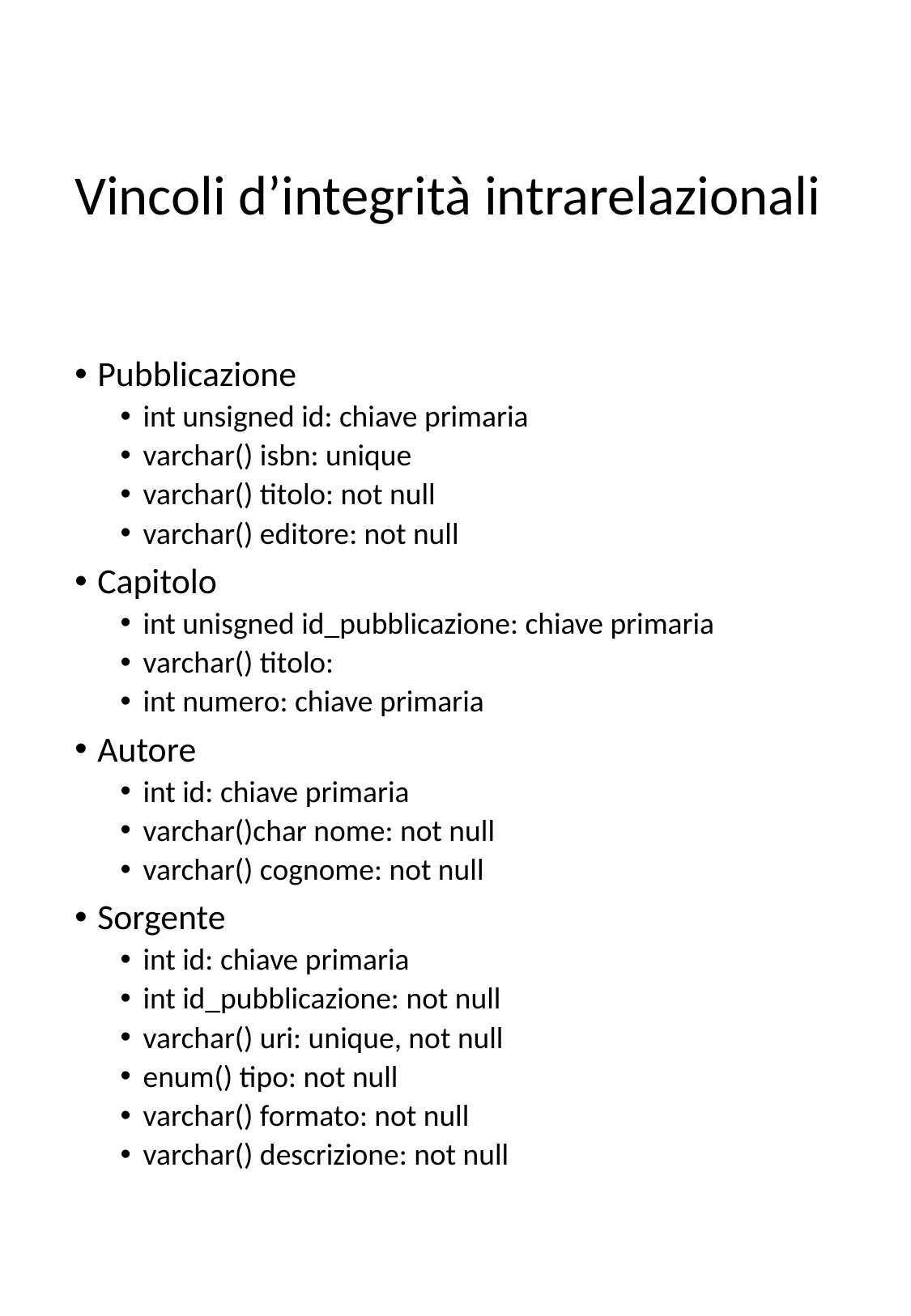

# Vincoli d’integrità intrarelazionali
Pubblicazione
int unsigned id: chiave primaria
varchar() isbn: unique
varchar() titolo: not null
varchar() editore: not null
Capitolo
int unisgned id_pubblicazione: chiave primaria
varchar() titolo:
int numero: chiave primaria
Autore
int id: chiave primaria
varchar()char nome: not null
varchar() cognome: not null
Sorgente
int id: chiave primaria
int id_pubblicazione: not null
varchar() uri: unique, not null
enum() tipo: not null
varchar() formato: not null
varchar() descrizione: not null